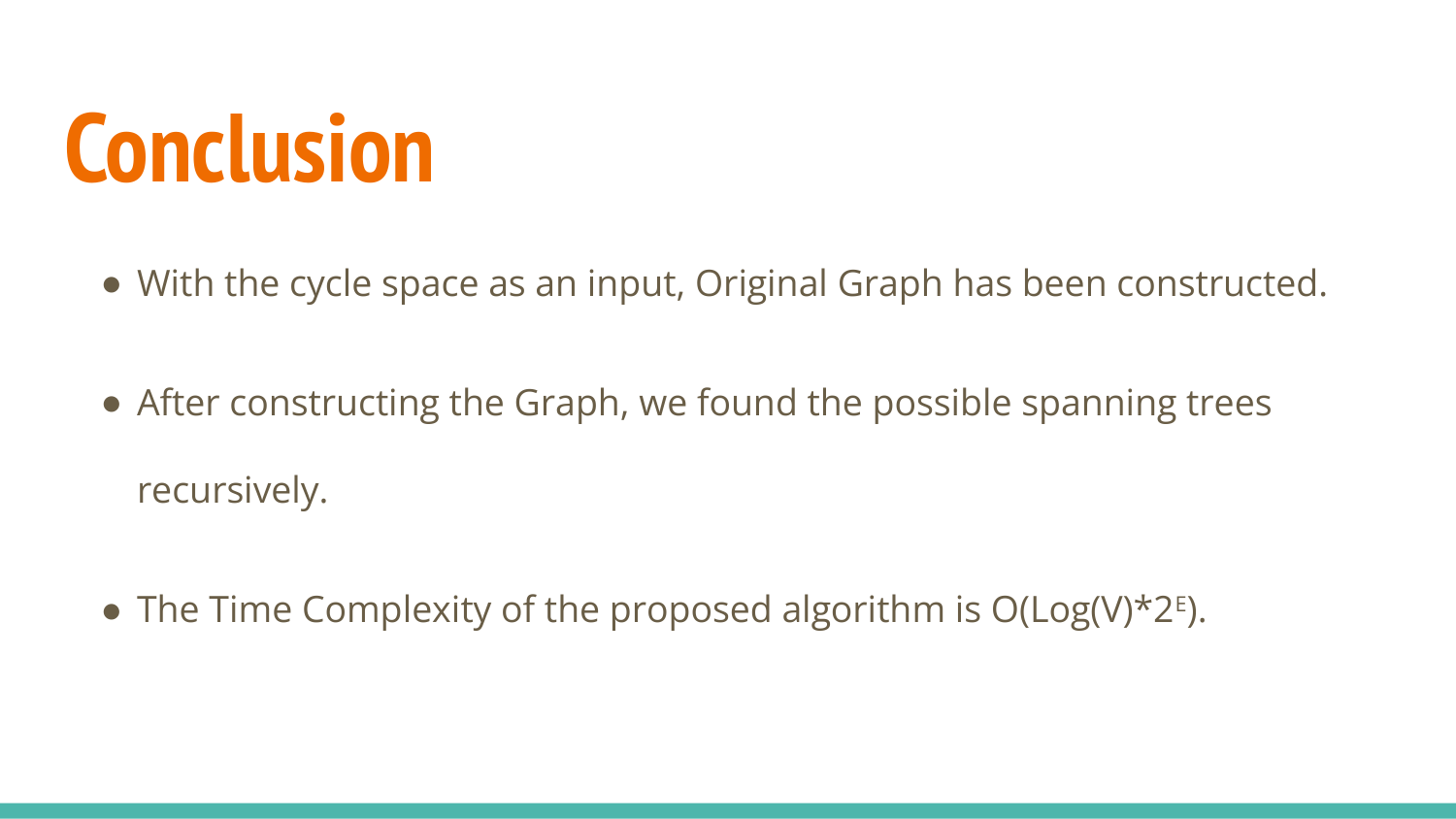

# Conclusion

With the cycle space as an input, Original Graph has been constructed.
After constructing the Graph, we found the possible spanning trees recursively.
The Time Complexity of the proposed algorithm is O(Log(V)*2E).